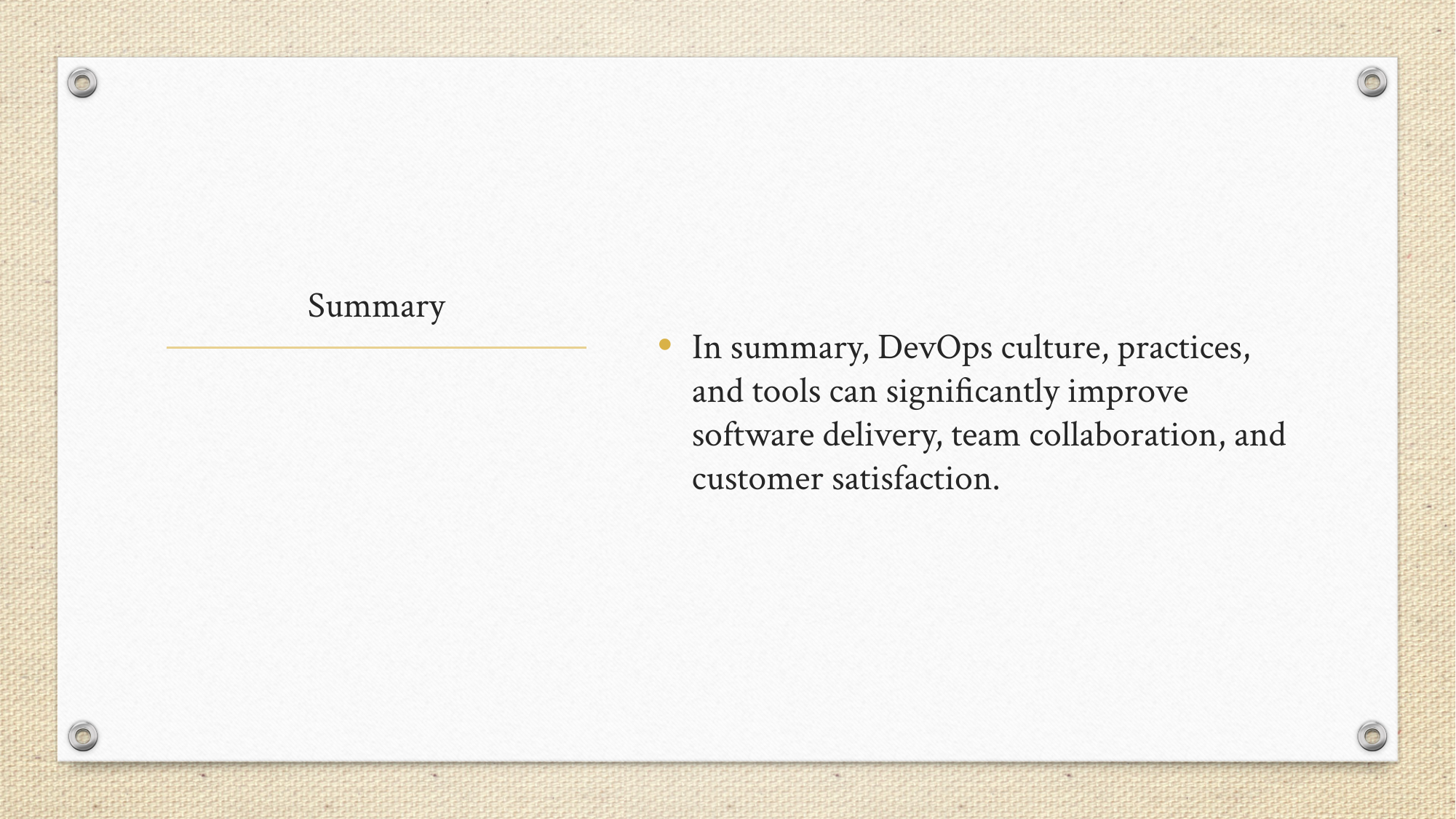

In summary, DevOps culture, practices, and tools can significantly improve software delivery, team collaboration, and customer satisfaction.
# Summary